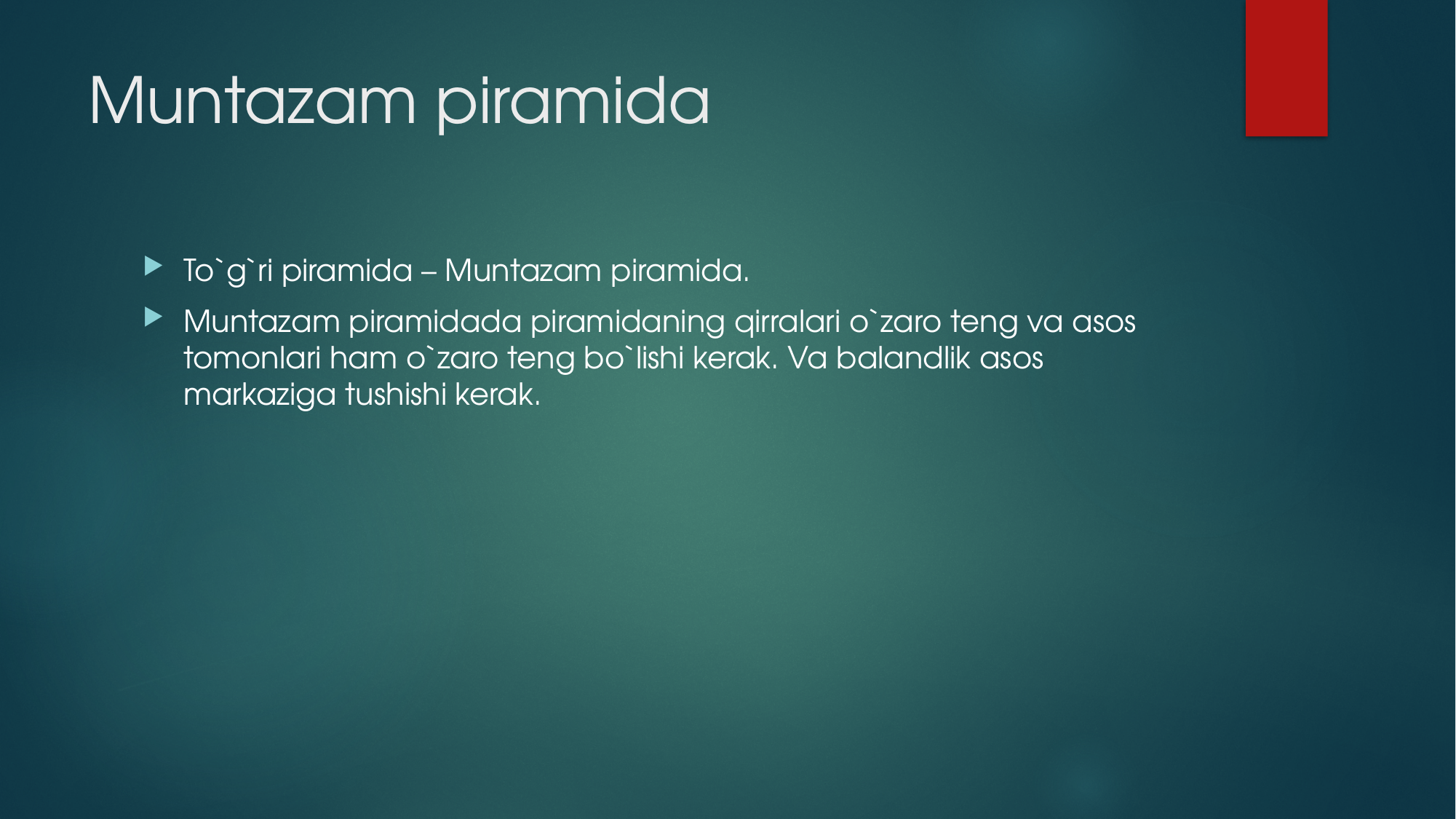

# Muntazam piramida
To`g`ri piramida – Muntazam piramida.
Muntazam piramidada piramidaning qirralari o`zaro teng va asos tomonlari ham o`zaro teng bo`lishi kerak. Va balandlik asos markaziga tushishi kerak.